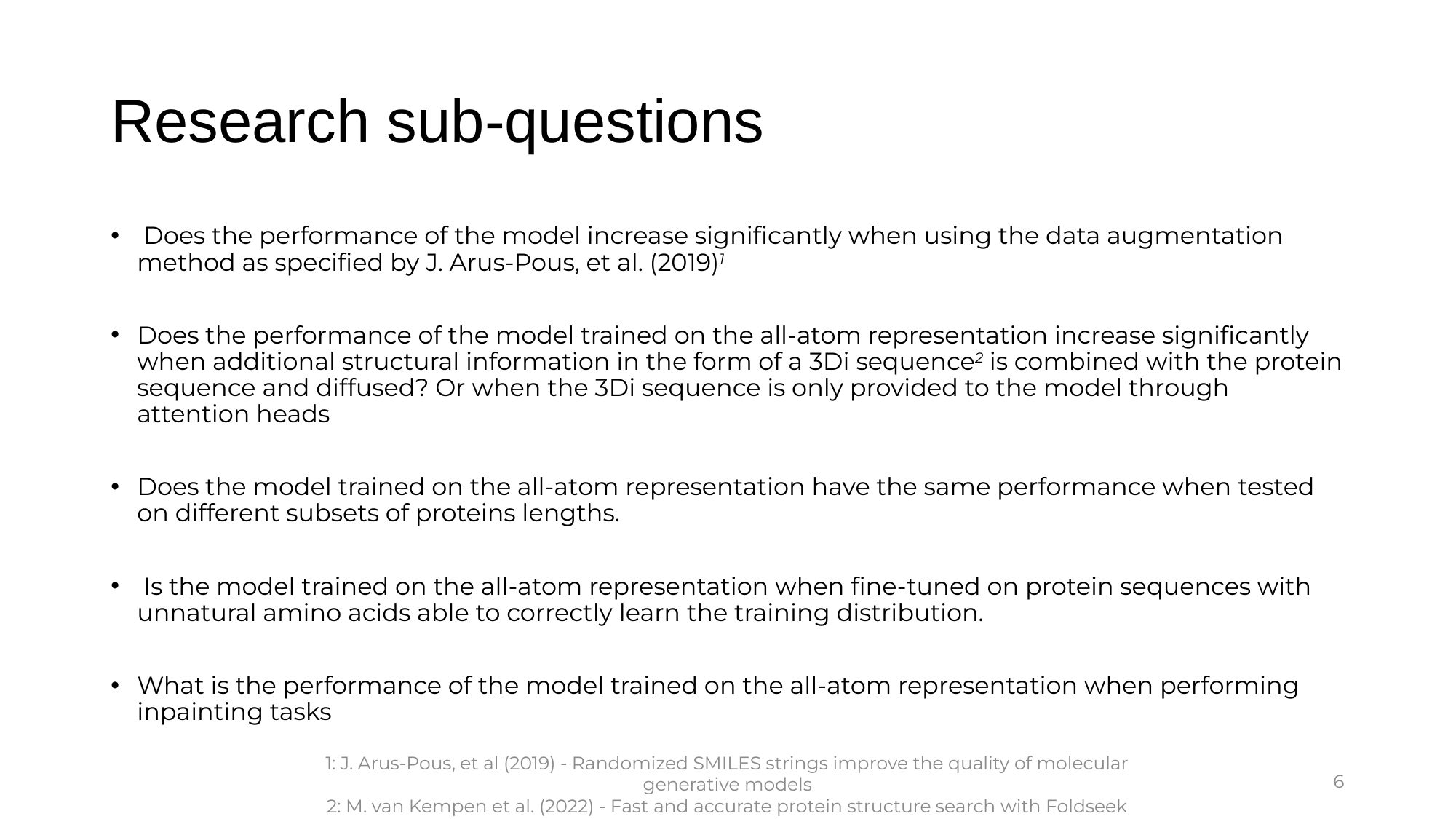

# Research sub-questions
 Does the performance of the model increase significantly when using the data augmentation method as specified by J. Arus-Pous, et al. (2019)1

Does the performance of the model trained on the all-atom representation increase significantly when additional structural information in the form of a 3Di sequence2 is combined with the protein sequence and diffused? Or when the 3Di sequence is only provided to the model through attention heads

Does the model trained on the all-atom representation have the same performance when tested on different subsets of proteins lengths.

 Is the model trained on the all-atom representation when fine-tuned on protein sequences with unnatural amino acids able to correctly learn the training distribution.

What is the performance of the model trained on the all-atom representation when performing inpainting tasks
6
1: J. Arus-Pous, et al (2019) - Randomized SMILES strings improve the quality of molecular generative models
2: M. van Kempen et al. (2022) - Fast and accurate protein structure search with Foldseek